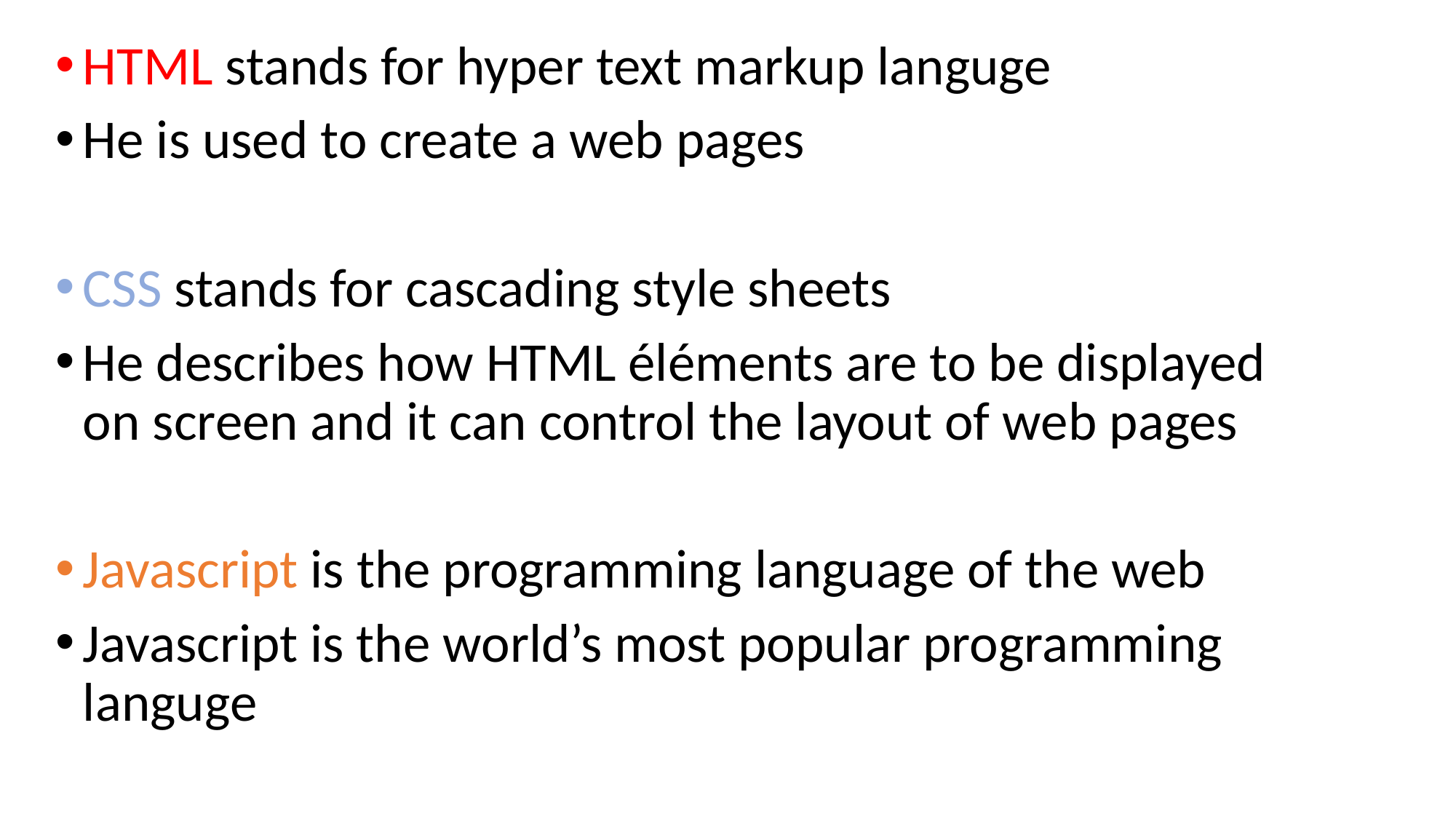

HTML stands for hyper text markup languge
He is used to create a web pages

CSS stands for cascading style sheets
He describes how HTML éléments are to be displayed on screen and it can control the layout of web pages

Javascript is the programming language of the web
Javascript is the world’s most popular programming languge